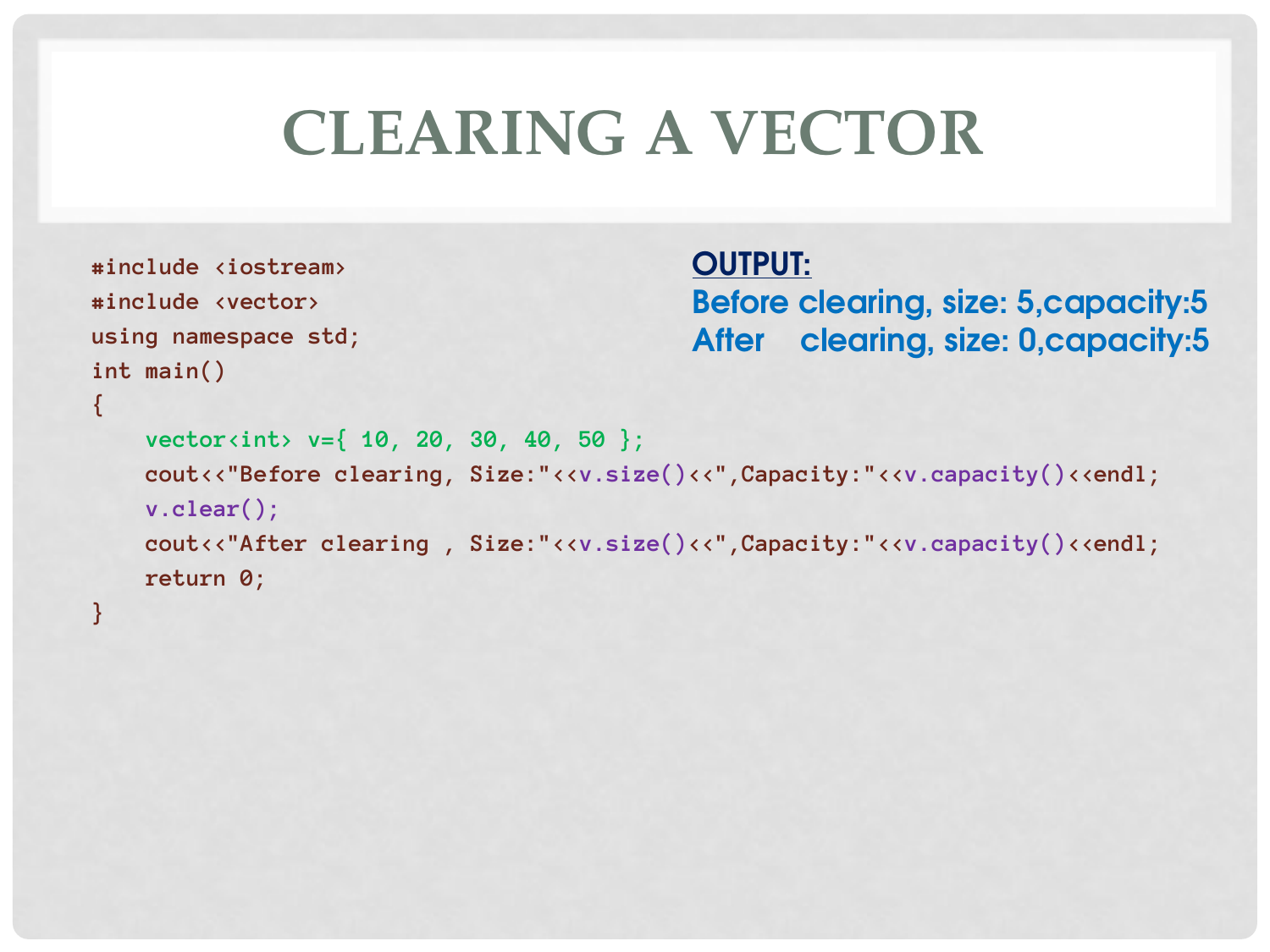

# Clearing a vector
OUTPUT:
Before clearing, size: 5,capacity:5
After    clearing, size: 0,capacity:5

#include <iostream>
#include <vector>
using namespace std;
int main()
{
    vector<int> v={ 10, 20, 30, 40, 50 };
    cout<<"Before clearing, Size:"<<v.size()<<",Capacity:"<<v.capacity()<<endl;
    v.clear();
    cout<<"After clearing , Size:"<<v.size()<<",Capacity:"<<v.capacity()<<endl;
    return 0;
}